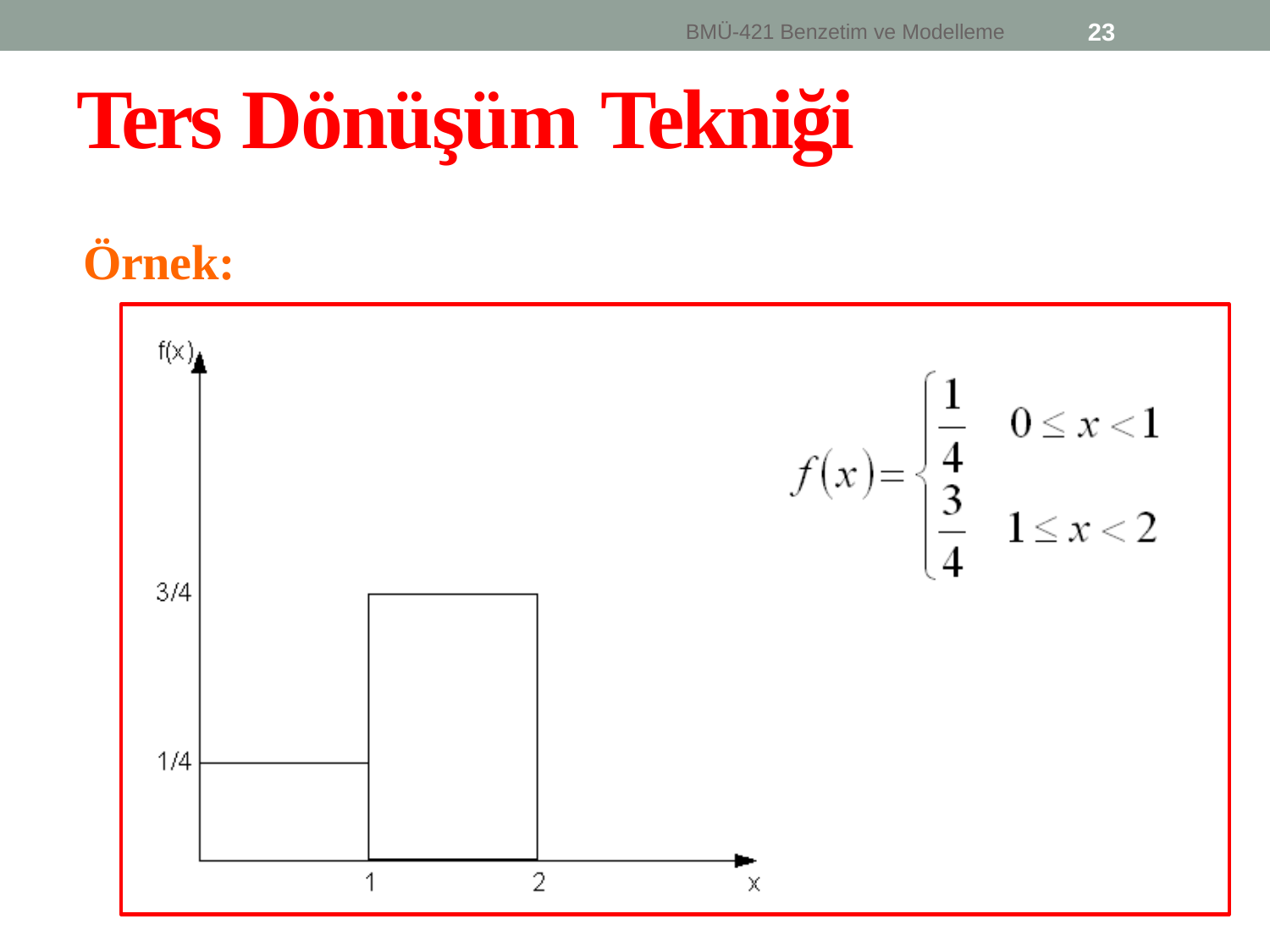

23
BMÜ-421 Benzetim ve Modelleme
Ters Dönüşüm Tekniği
Örnek: